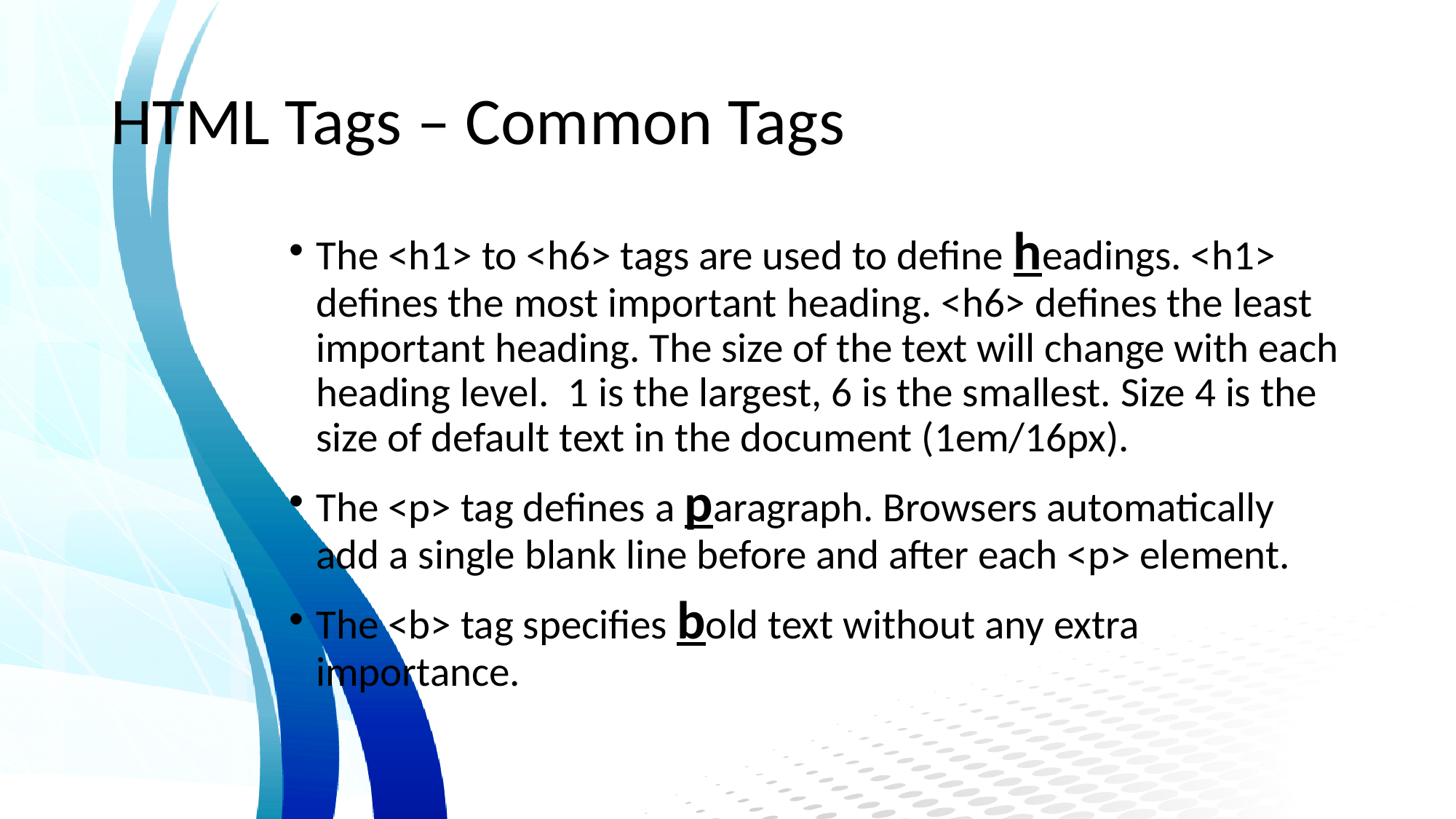

# HTML Tags – Common Tags
The <h1> to <h6> tags are used to define headings. <h1> defines the most important heading. <h6> defines the least important heading. The size of the text will change with each heading level.  1 is the largest, 6 is the smallest. Size 4 is the size of default text in the document (1em/16px).
The <p> tag defines a paragraph. Browsers automatically add a single blank line before and after each <p> element.
The <b> tag specifies bold text without any extra importance.